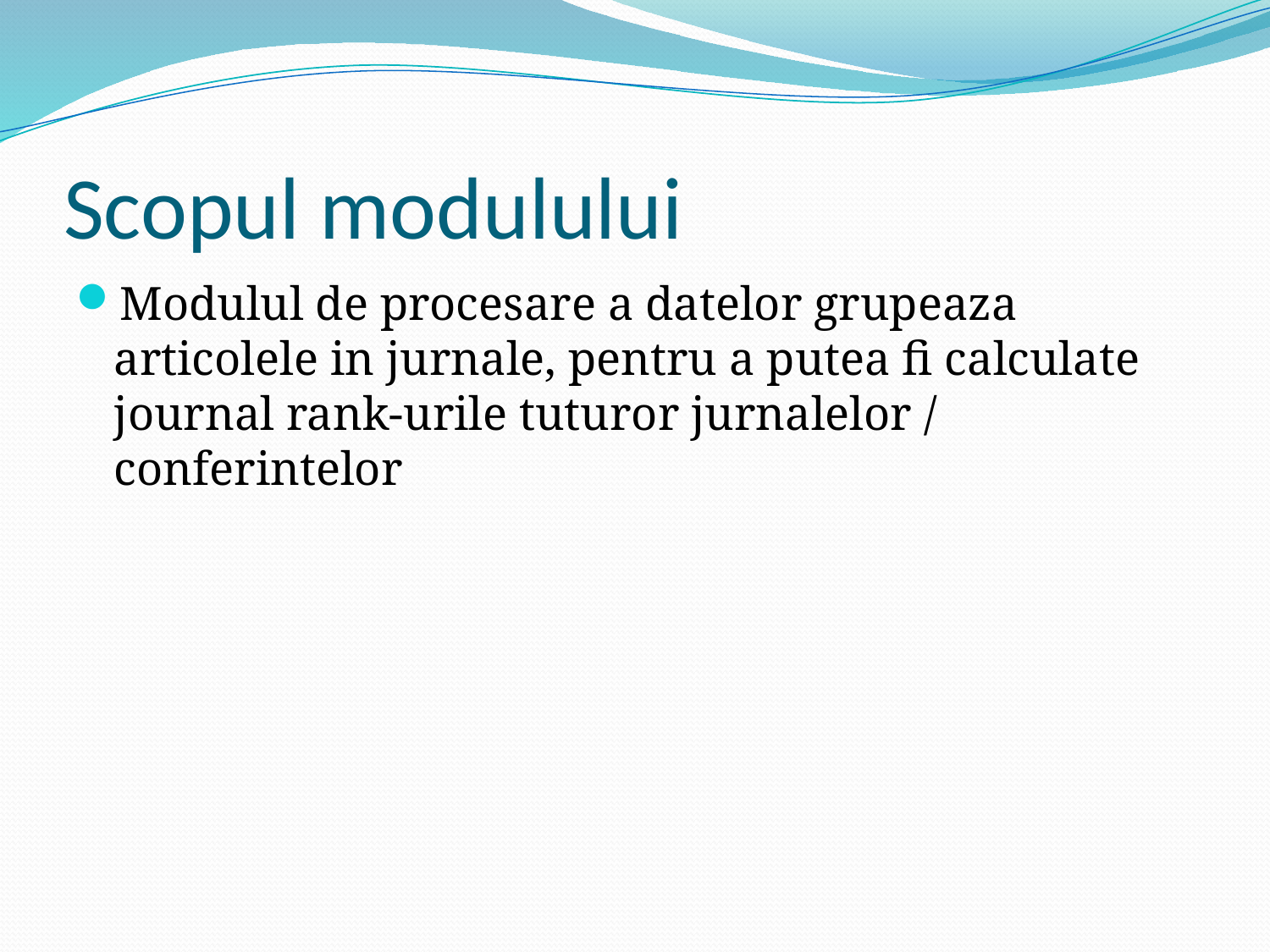

# Scopul modulului
Modulul de procesare a datelor grupeaza articolele in jurnale, pentru a putea fi calculate journal rank-urile tuturor jurnalelor / conferintelor